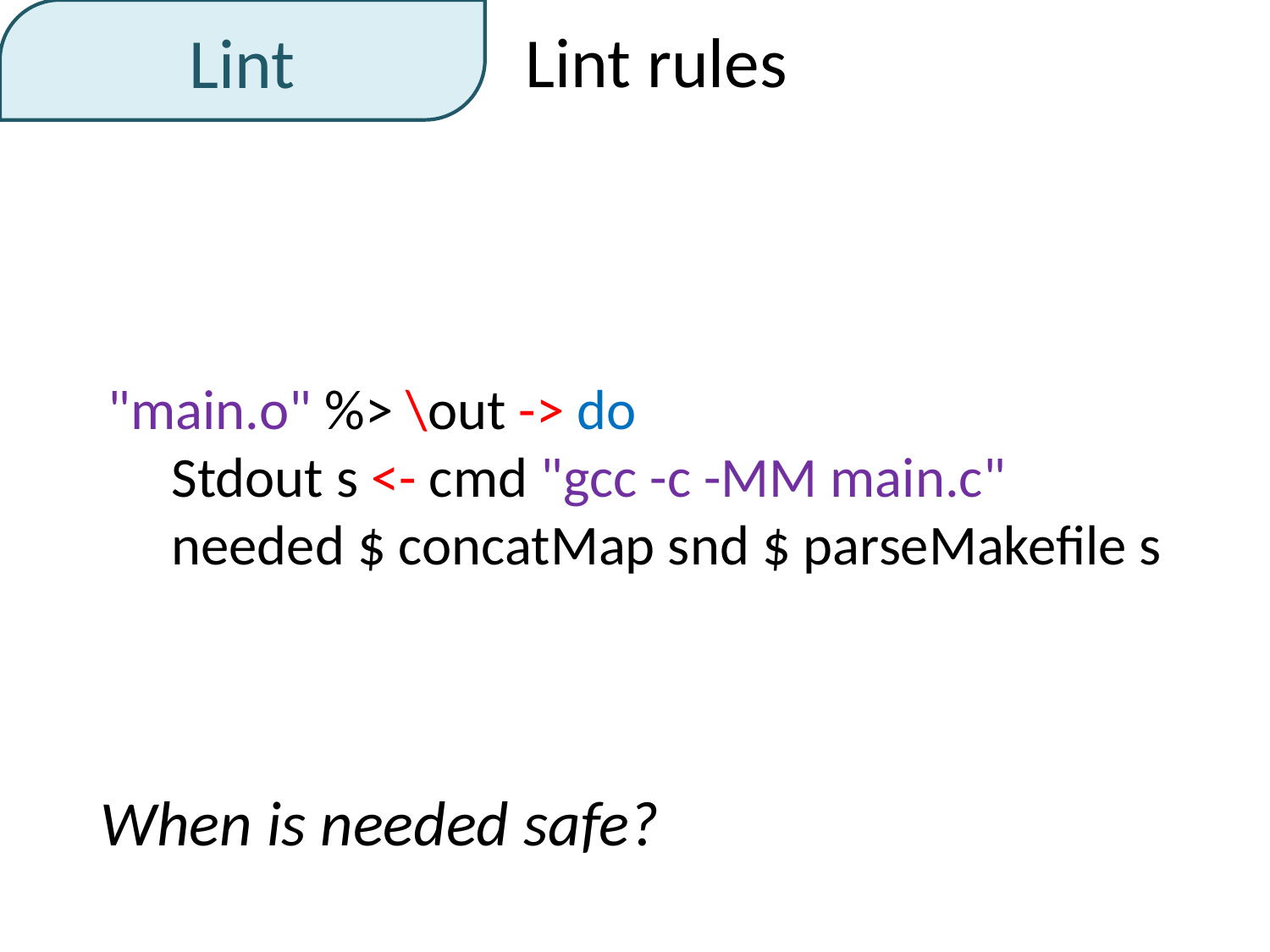

Lint
Lint rules
"main.o" %> \out -> do
     Stdout s <- cmd "gcc -c -MM main.c"
     needed $ concatMap snd $ parseMakefile s
When is needed safe?